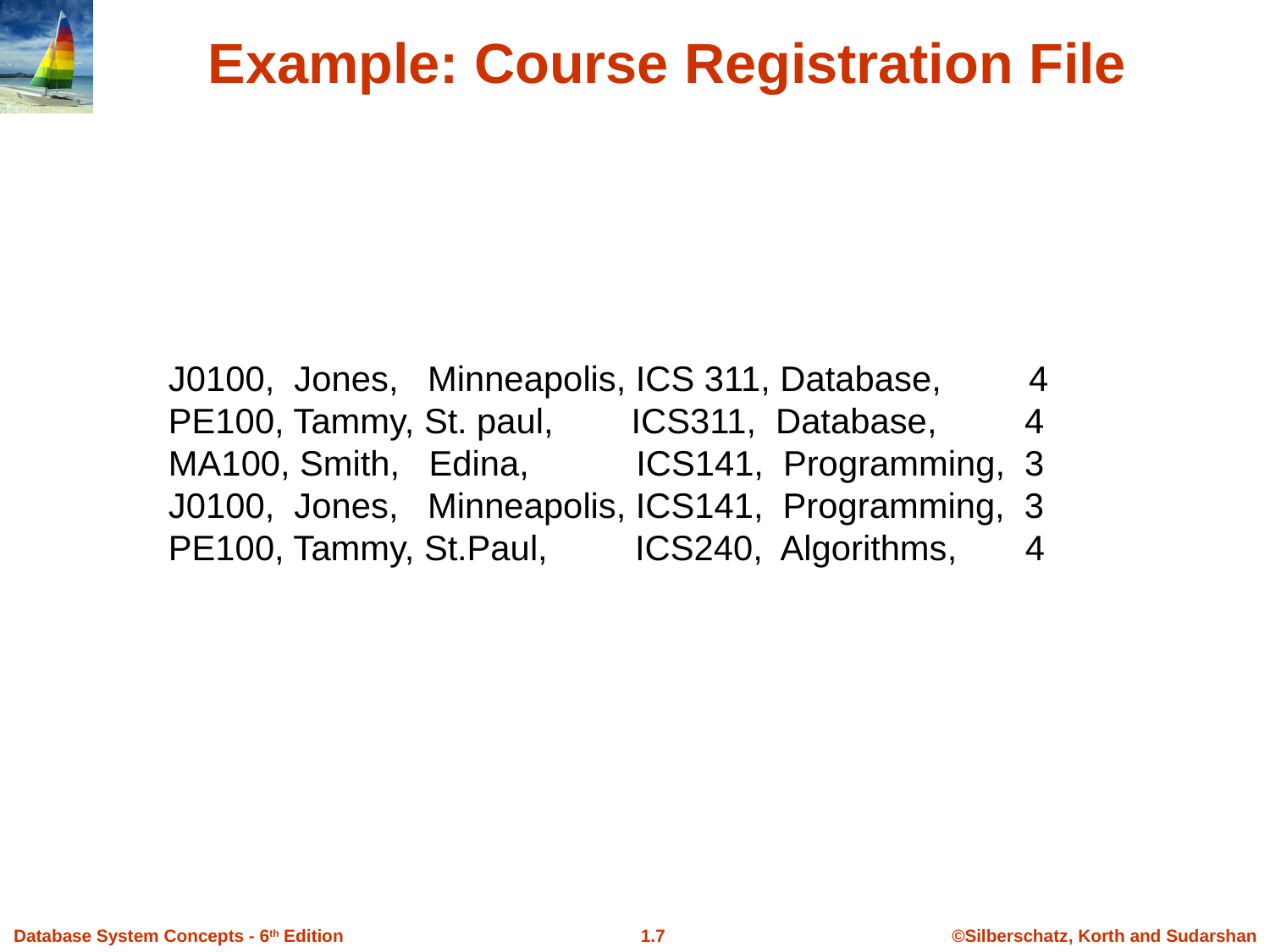

Example: Course Registration File
J0100,  Jones,   Minneapolis, ICS 311, Database,         4
PE100, Tammy, St. paul,        ICS311,  Database,         4
MA100, Smith,   Edina,           ICS141,  Programming,  3
J0100,  Jones,   Minneapolis, ICS141,  Programming,  3
PE100, Tammy, St.Paul,         ICS240,  Algorithms,       4